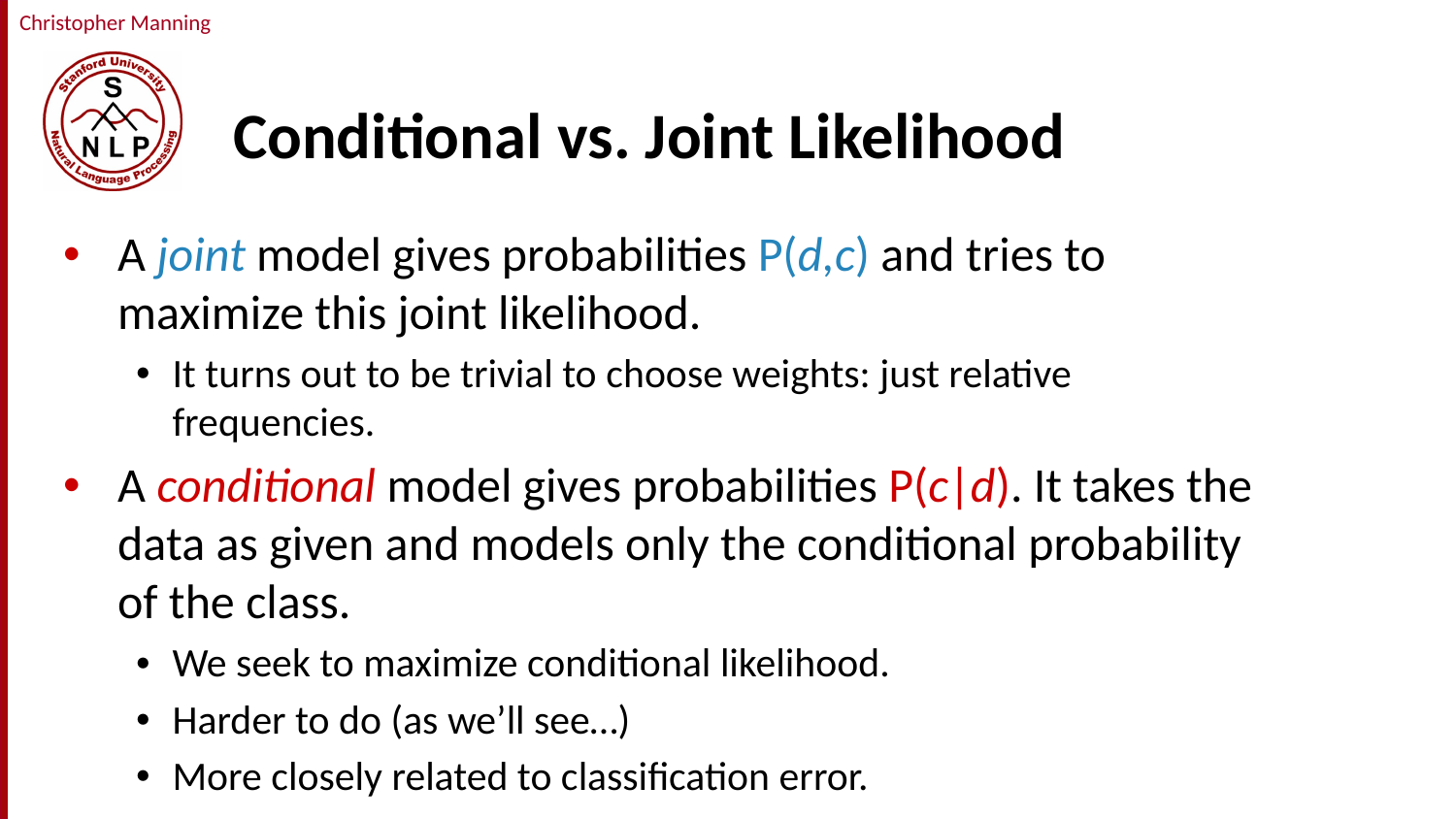

# Conditional vs. Joint Likelihood
A joint model gives probabilities P(d,c) and tries to maximize this joint likelihood.
It turns out to be trivial to choose weights: just relative frequencies.
A conditional model gives probabilities P(c|d). It takes the data as given and models only the conditional probability of the class.
We seek to maximize conditional likelihood.
Harder to do (as we’ll see…)
More closely related to classification error.